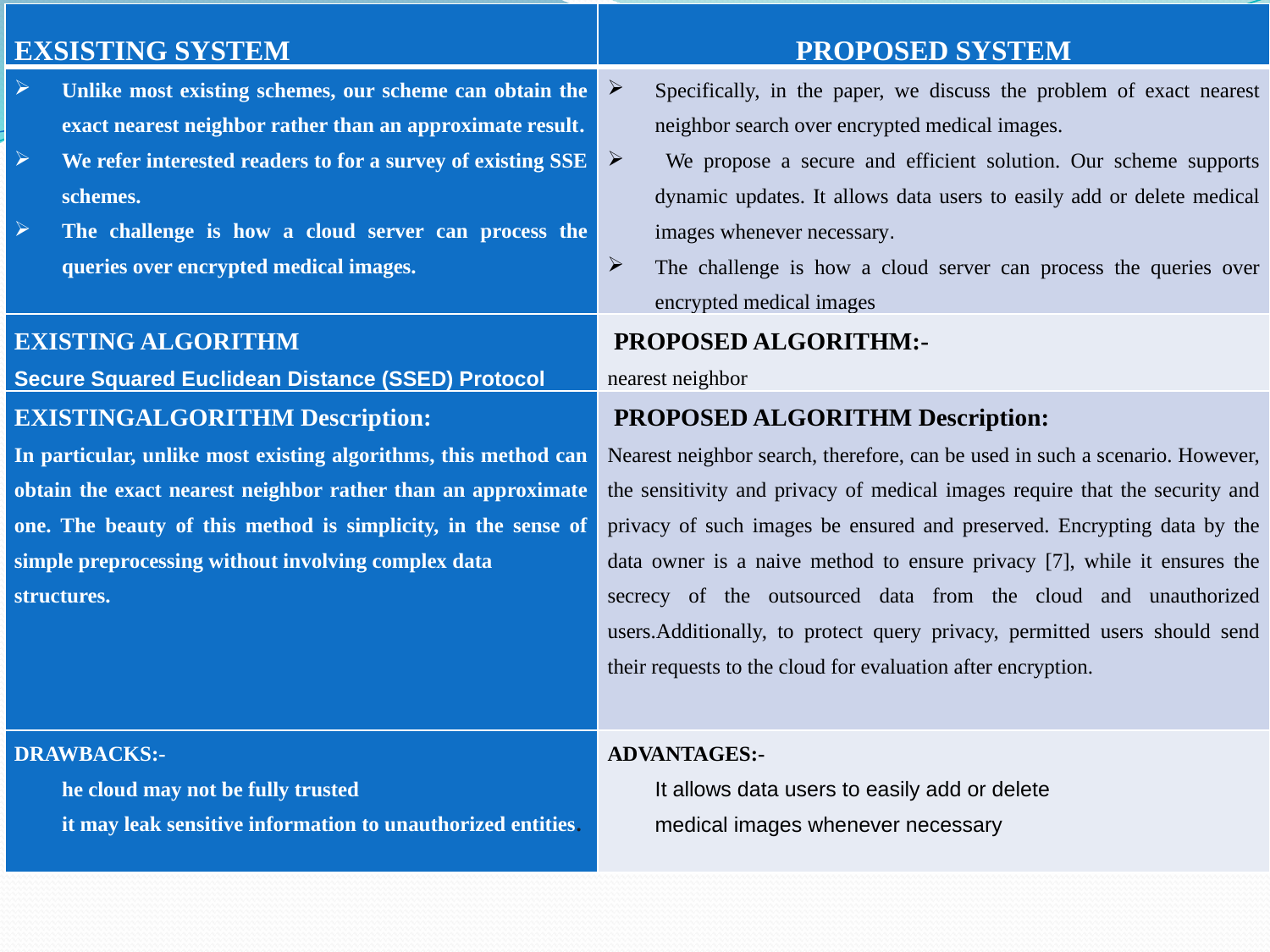

| EXSISTING SYSTEM | PROPOSED SYSTEM |
| --- | --- |
| Unlike most existing schemes, our scheme can obtain the exact nearest neighbor rather than an approximate result. We refer interested readers to for a survey of existing SSE schemes. The challenge is how a cloud server can process the queries over encrypted medical images. | Specifically, in the paper, we discuss the problem of exact nearest neighbor search over encrypted medical images. We propose a secure and efficient solution. Our scheme supports dynamic updates. It allows data users to easily add or delete medical images whenever necessary. The challenge is how a cloud server can process the queries over encrypted medical images |
| EXISTING ALGORITHM Secure Squared Euclidean Distance (SSED) Protocol | PROPOSED ALGORITHM:- nearest neighbor |
| EXISTINGALGORITHM Description: In particular, unlike most existing algorithms, this method can obtain the exact nearest neighbor rather than an approximate one. The beauty of this method is simplicity, in the sense of simple preprocessing without involving complex data structures. | PROPOSED ALGORITHM Description: Nearest neighbor search, therefore, can be used in such a scenario. However, the sensitivity and privacy of medical images require that the security and privacy of such images be ensured and preserved. Encrypting data by the data owner is a naive method to ensure privacy [7], while it ensures the secrecy of the outsourced data from the cloud and unauthorized users.Additionally, to protect query privacy, permitted users should send their requests to the cloud for evaluation after encryption. |
| DRAWBACKS:- he cloud may not be fully trusted it may leak sensitive information to unauthorized entities. | ADVANTAGES:- It allows data users to easily add or delete medical images whenever necessary |